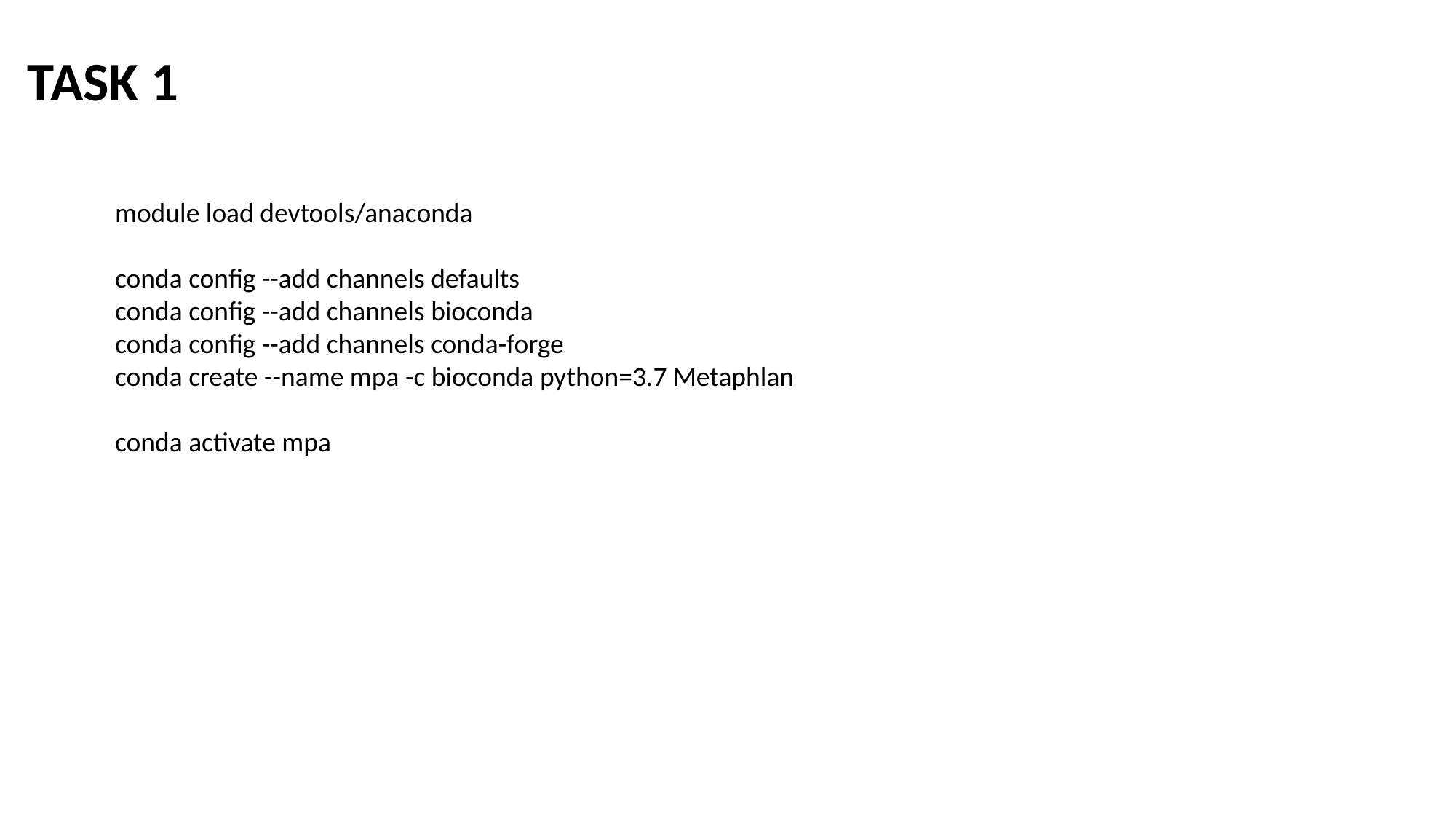

TASK 1
module load devtools/anaconda

conda config --add channels defaults
conda config --add channels bioconda
conda config --add channels conda-forge
conda create --name mpa -c bioconda python=3.7 Metaphlan

conda activate mpa